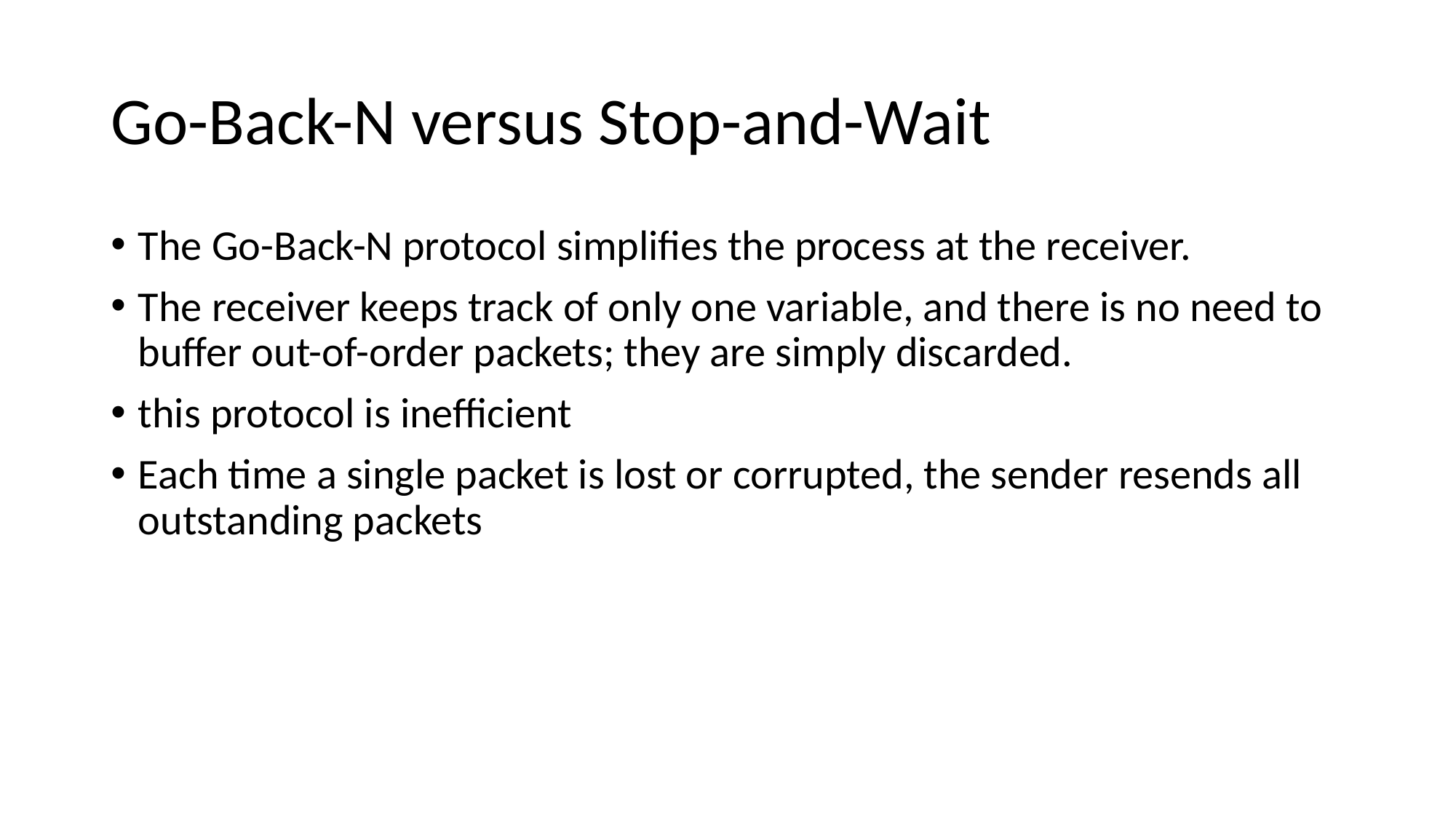

# Go-Back-N versus Stop-and-Wait
The Go-Back-N protocol simplifies the process at the receiver.
The receiver keeps track of only one variable, and there is no need to buffer out-of-order packets; they are simply discarded.
this protocol is inefficient
Each time a single packet is lost or corrupted, the sender resends all outstanding packets